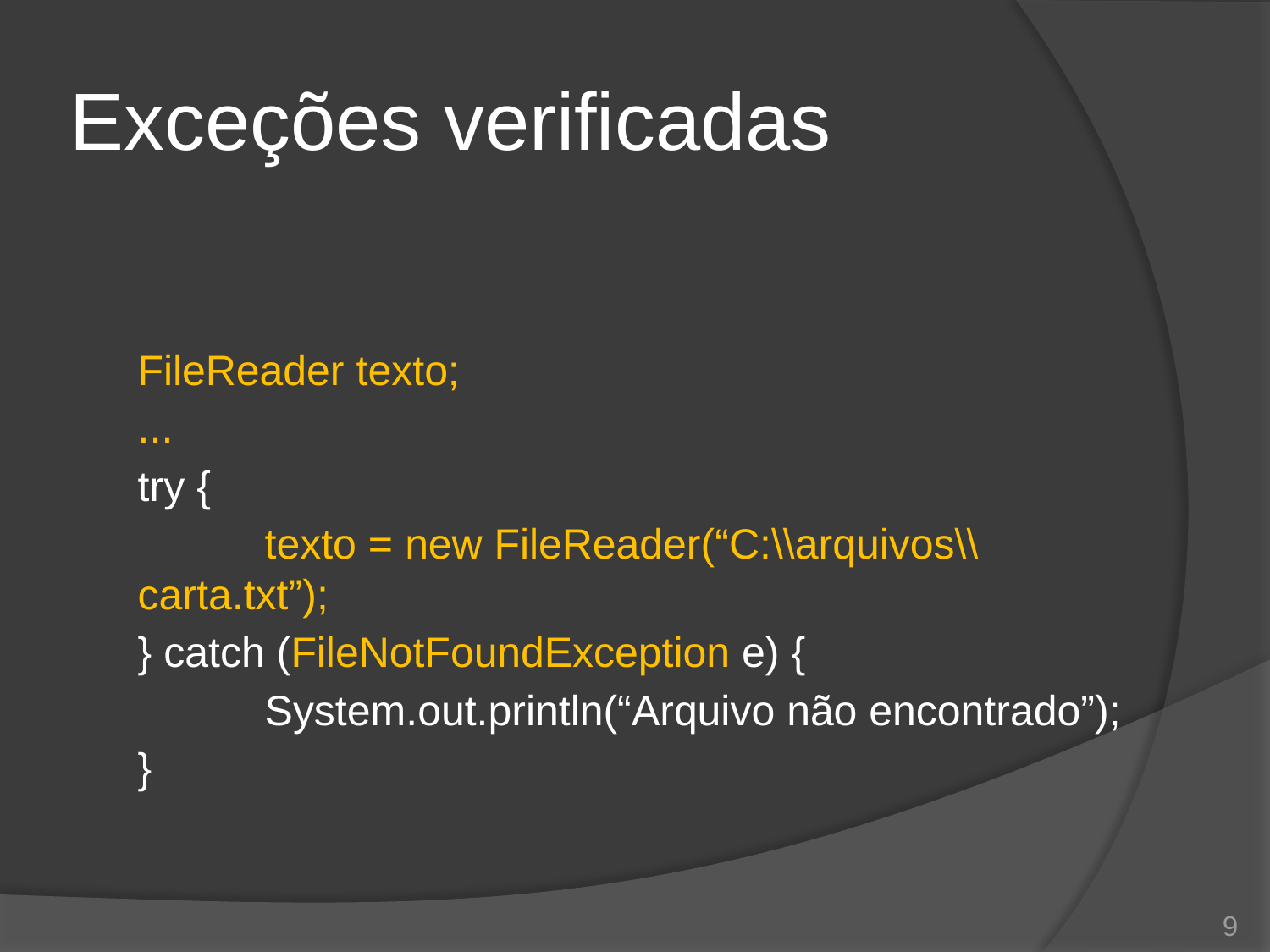

# Exceções verificadas
FileReader texto;
...
try {
	texto = new FileReader(“C:\\arquivos\\carta.txt”);
} catch (FileNotFoundException e) {
	System.out.println(“Arquivo não encontrado”);
}
9